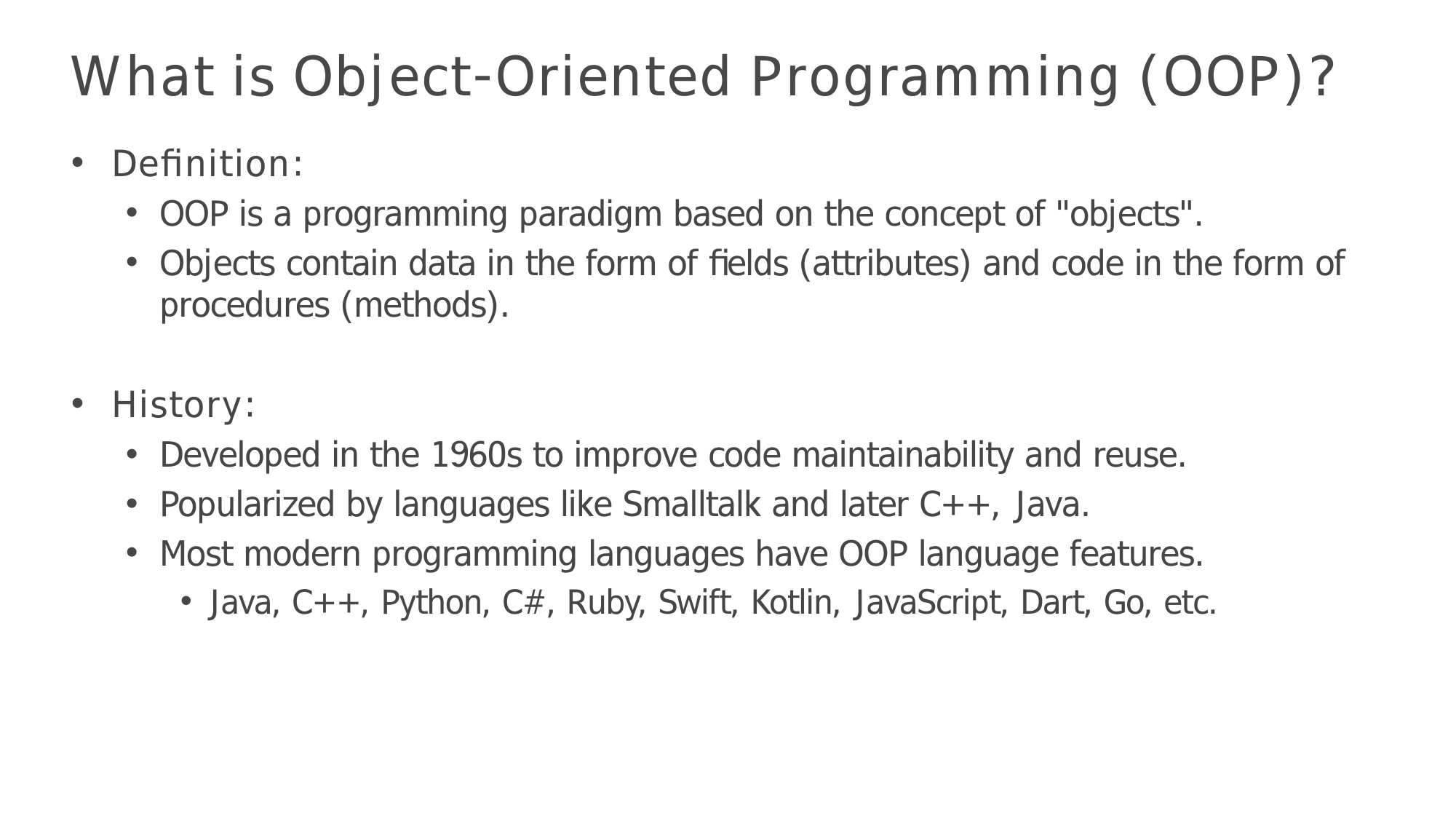

# What is Object-Oriented Programming (OOP)?
Definition:
OOP is a programming paradigm based on the concept of "objects".
Objects contain data in the form of fields (attributes) and code in the form of procedures (methods).

History:
Developed in the 1960s to improve code maintainability and reuse.
Popularized by languages like Smalltalk and later C++, Java.
Most modern programming languages have OOP language features.
Java, C++, Python, C#, Ruby, Swift, Kotlin, JavaScript, Dart, Go, etc.
2